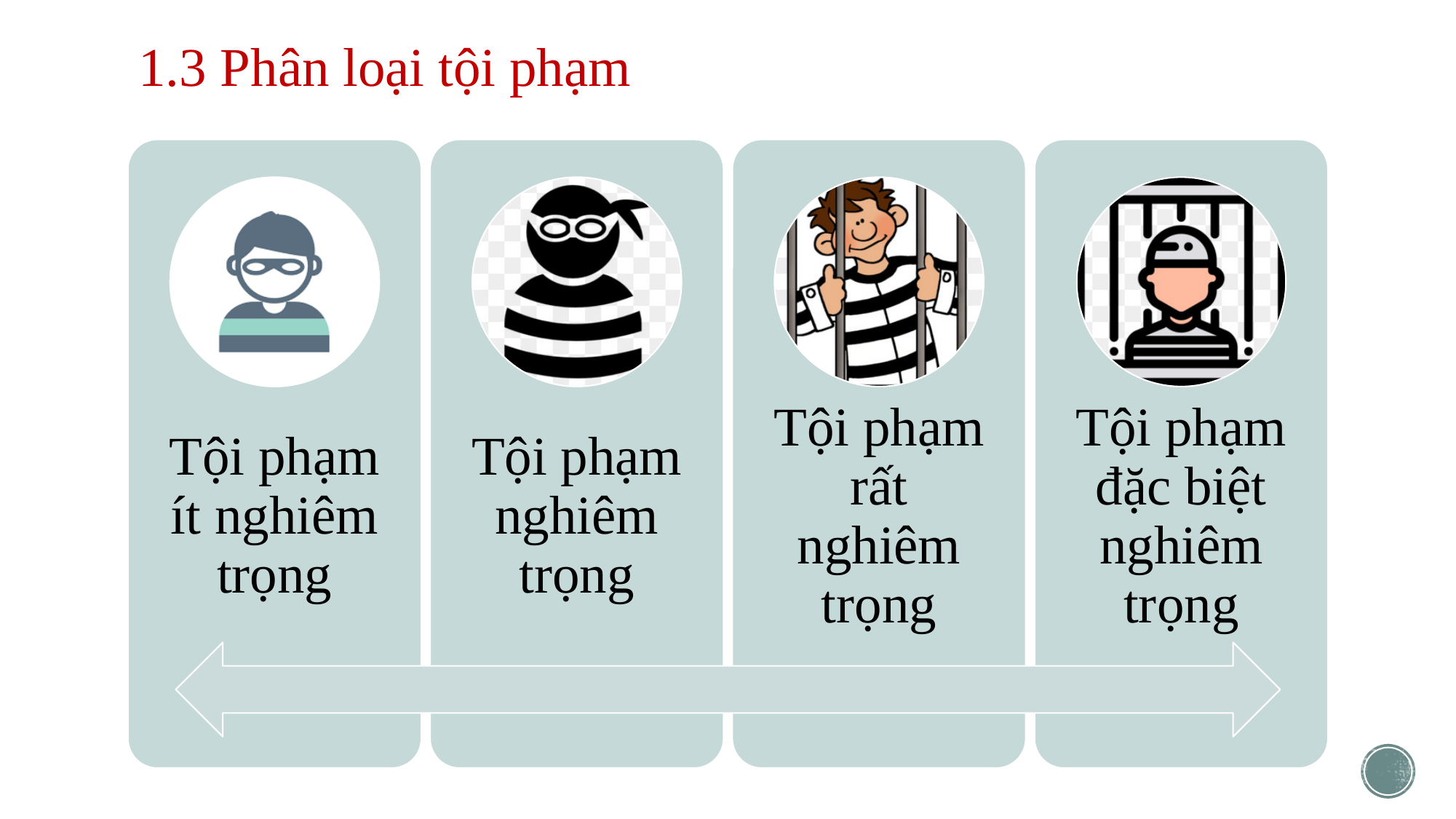

# 1.3 Phân loại tội phạm
Tội phạm ít nghiêm trọng
Tội phạm nghiêm trọng
Tội phạm rất nghiêm trọng
Tội phạm đặc biệt nghiêm trọng